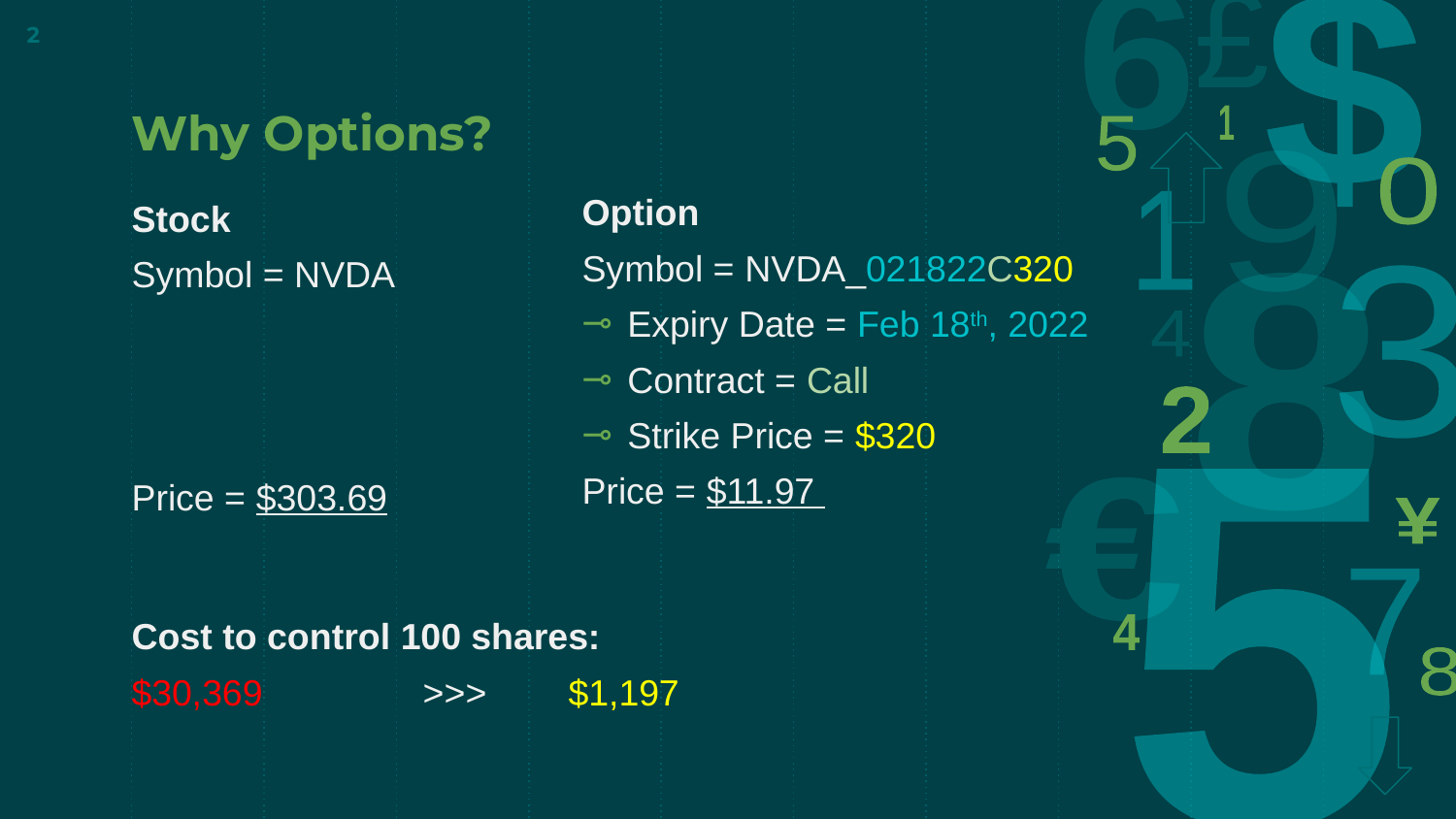

2
# Why Options?
Option
Symbol = NVDA_021822C320
Expiry Date = Feb 18th, 2022
Contract = Call
Strike Price = $320
Price = $11.97
Stock
Symbol = NVDA

Price = $303.69
Cost to control 100 shares:
$30,369		>>>	$1,197